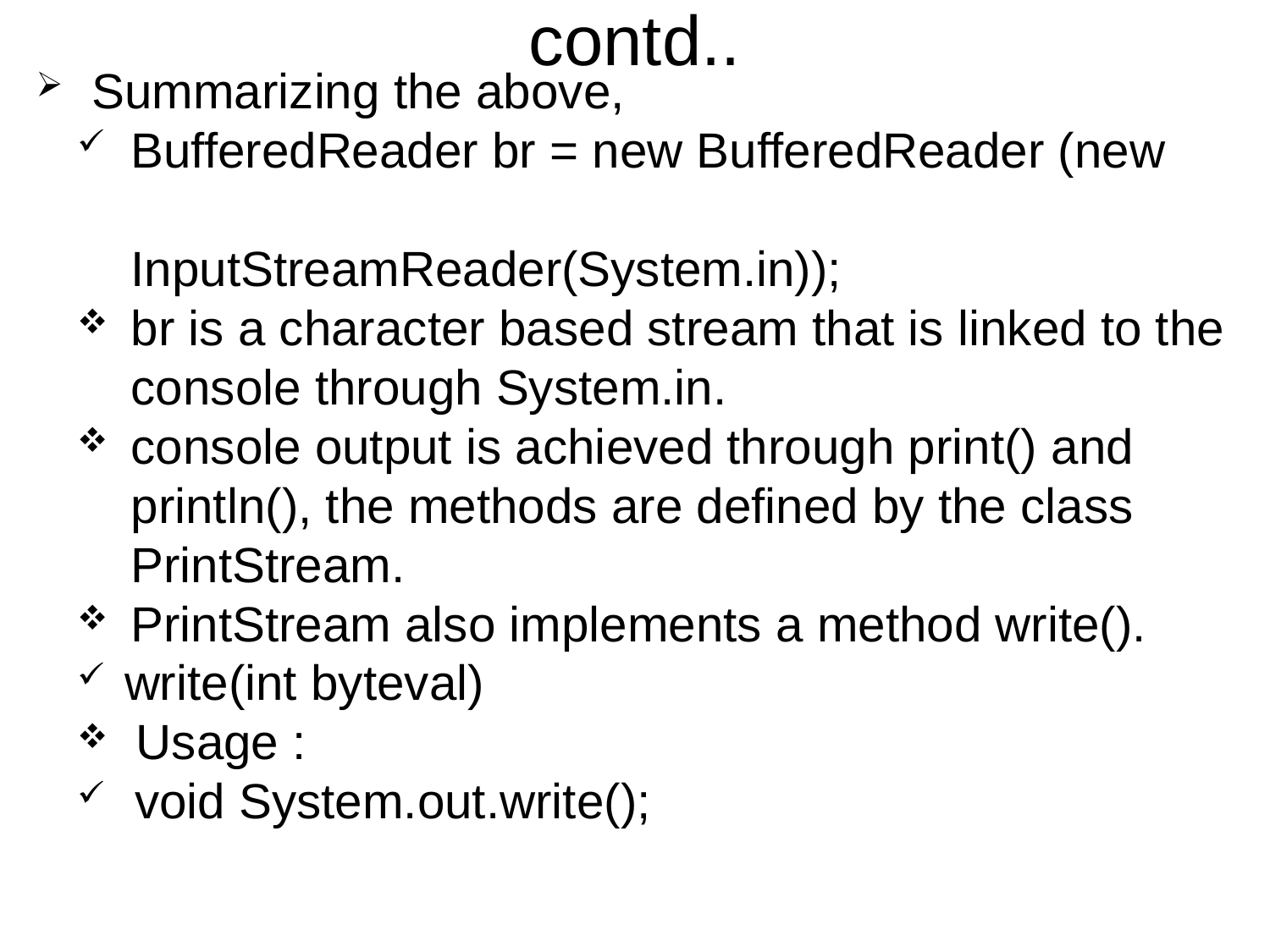

contd..
Summarizing the above,
BufferedReader br = new BufferedReader (new
                                          InputStreamReader(System.in));
br is a character based stream that is linked to the console through System.in.
console output is achieved through print() and println(), the methods are defined by the class PrintStream.
PrintStream also implements a method write().
write(int byteval)
  Usage :
  void System.out.write();